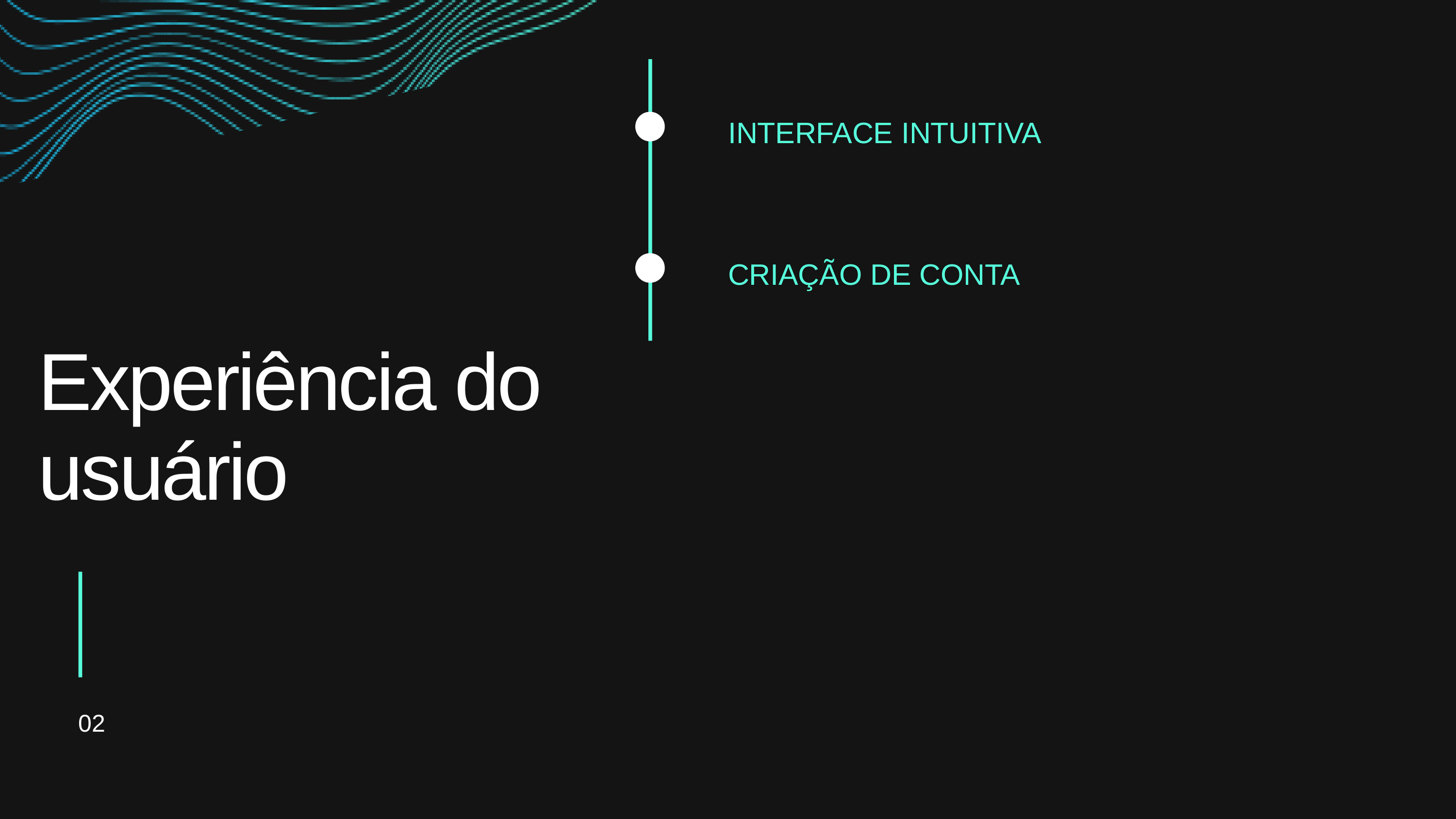

INTERFACE INTUITIVA

CRIAÇÃO DE CONTA

Experiência do usuário

02